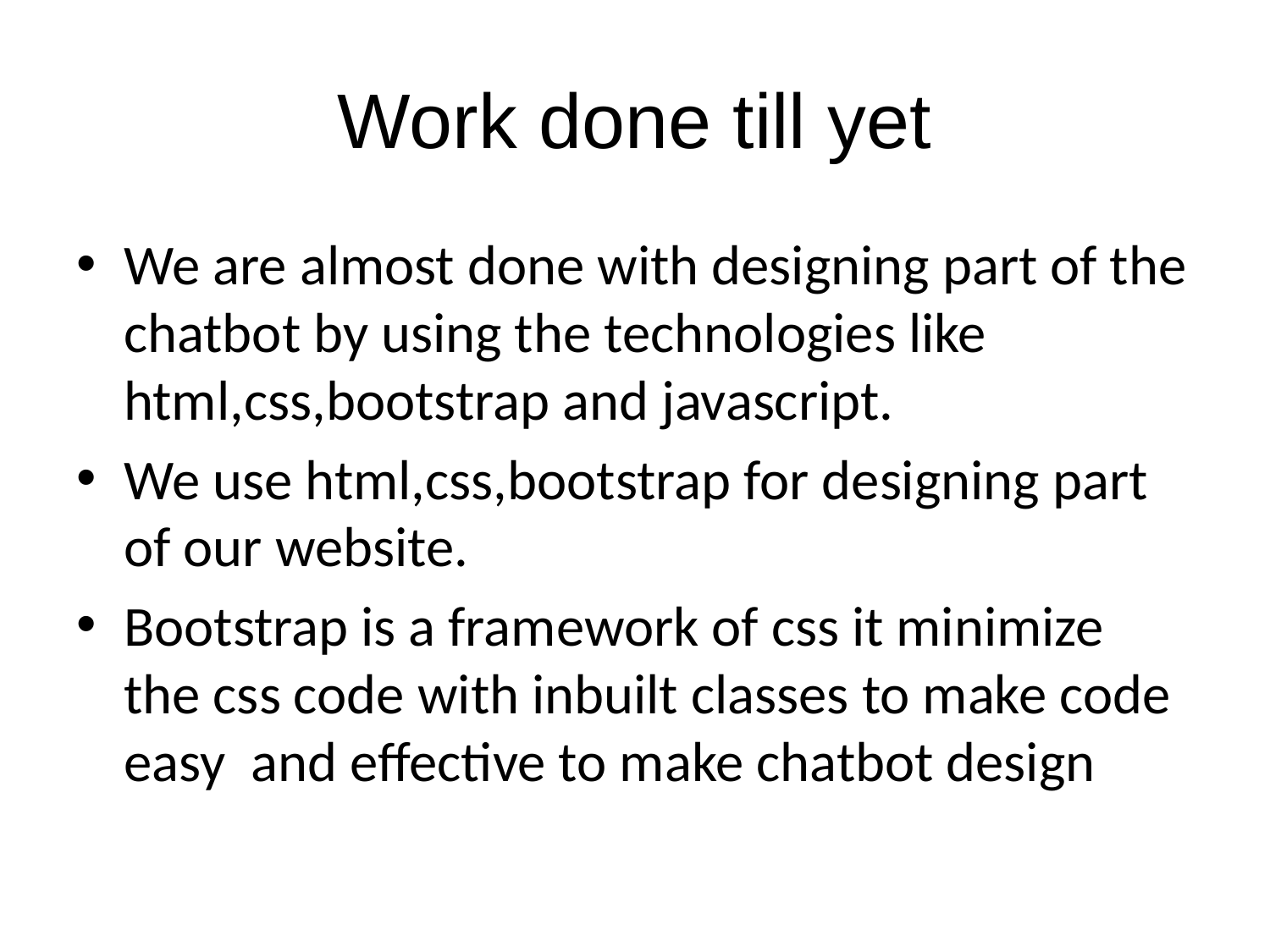

# Work done till yet
We are almost done with designing part of the chatbot by using the technologies like html,css,bootstrap and javascript.
We use html,css,bootstrap for designing part of our website.
Bootstrap is a framework of css it minimize the css code with inbuilt classes to make code easy  and effective to make chatbot design